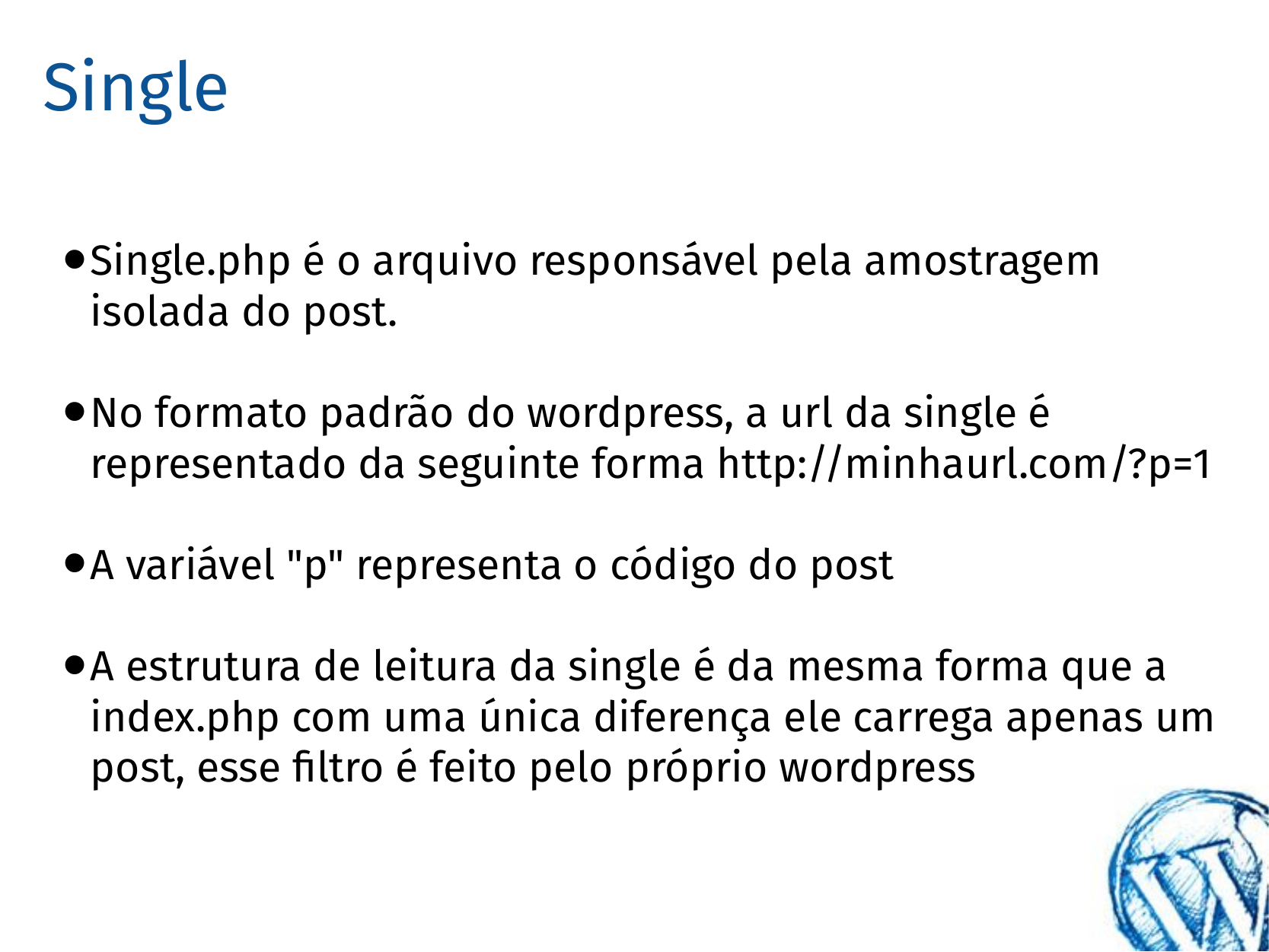

# Single
Single.php é o arquivo responsável pela amostragem isolada do post.

No formato padrão do wordpress, a url da single é representado da seguinte forma http://minhaurl.com/?p=1

A variável "p" representa o código do post

A estrutura de leitura da single é da mesma forma que a index.php com uma única diferença ele carrega apenas um post, esse filtro é feito pelo próprio wordpress